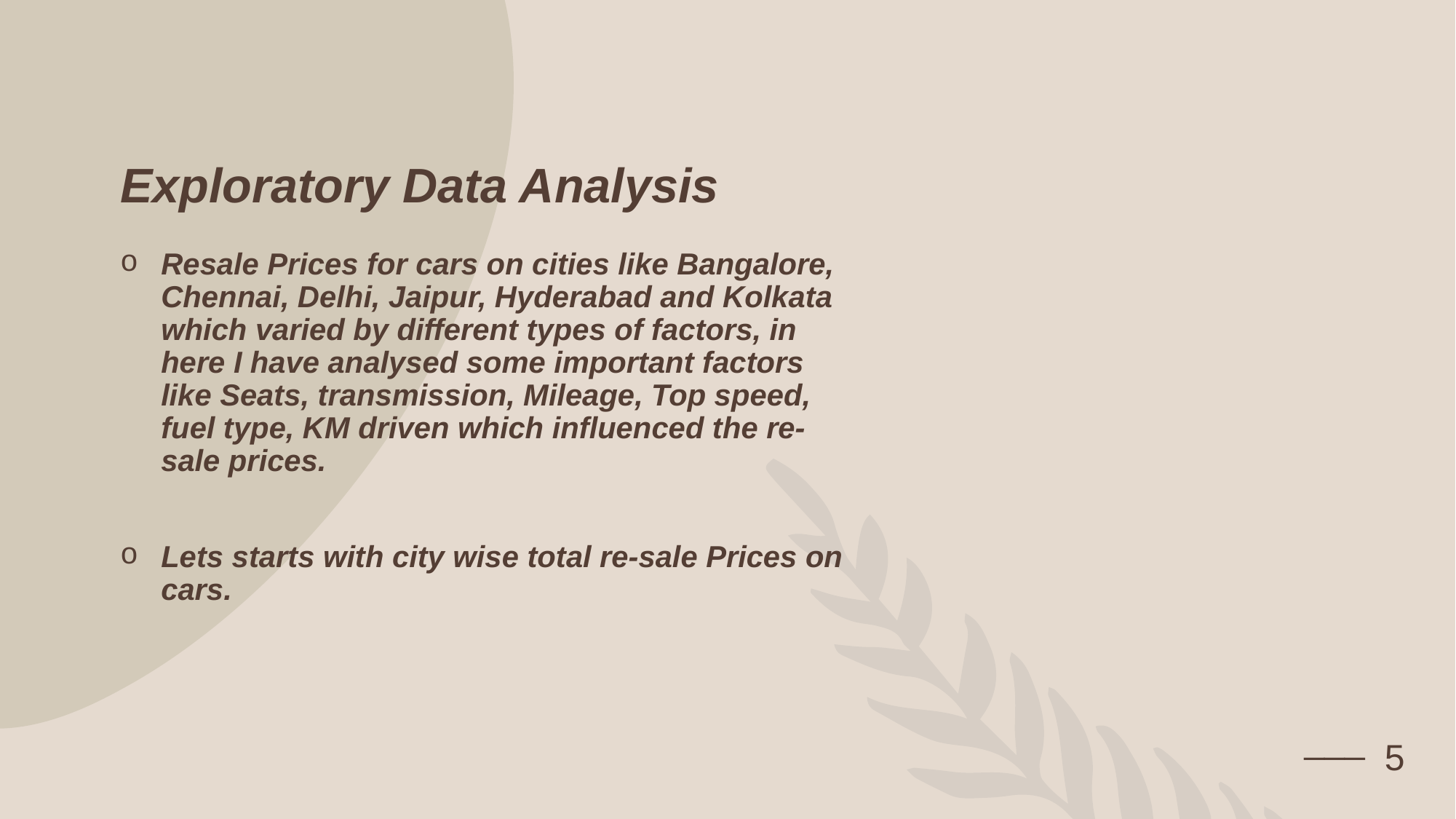

# Exploratory Data Analysis
Resale Prices for cars on cities like Bangalore, Chennai, Delhi, Jaipur, Hyderabad and Kolkata which varied by different types of factors, in here I have analysed some important factors like Seats, transmission, Mileage, Top speed, fuel type, KM driven which influenced the re-sale prices.

Lets starts with city wise total re-sale Prices on cars.
___
5